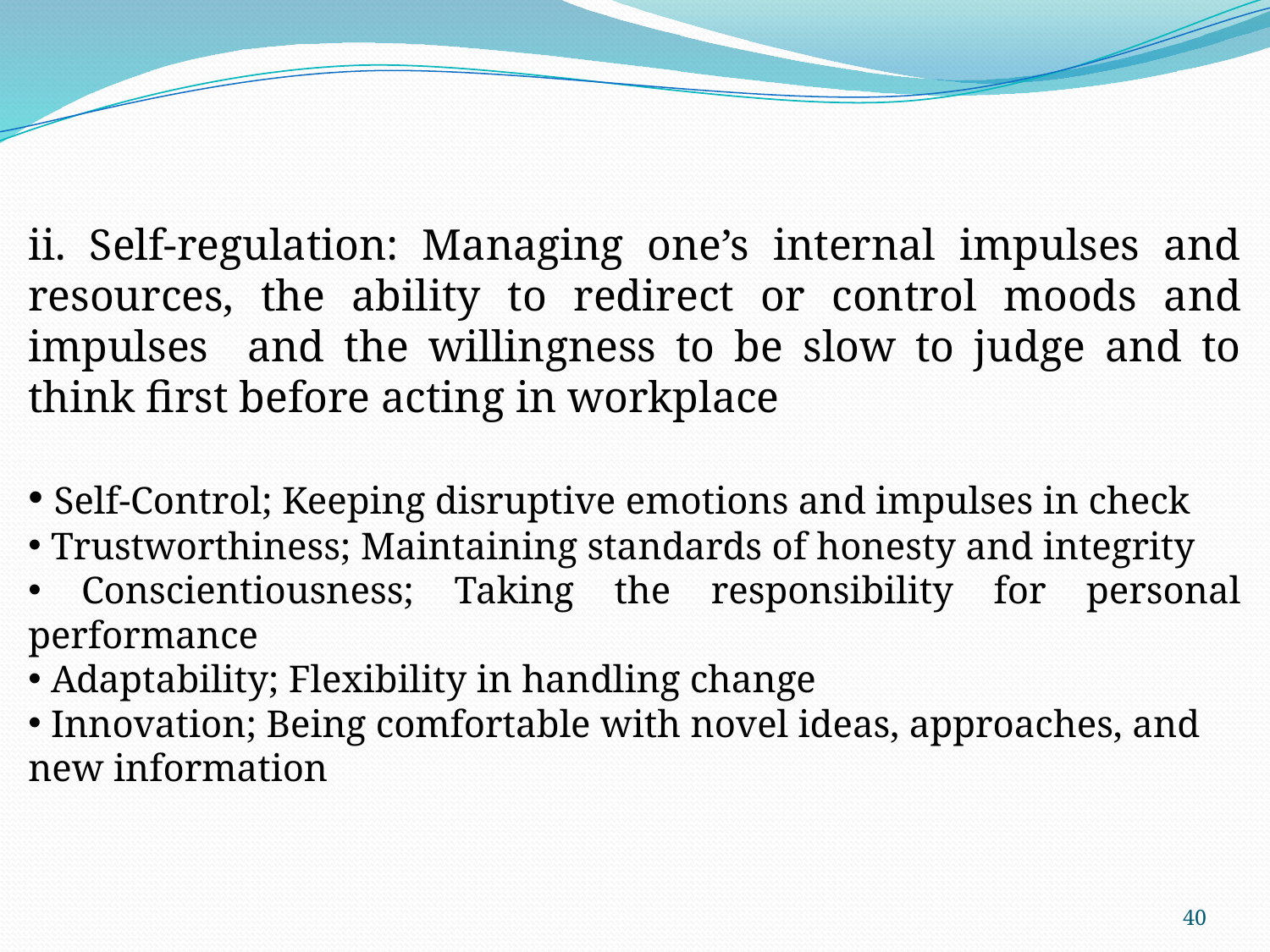

ii. Self-regulation: Managing one’s internal impulses and resources, the ability to redirect or control moods and impulses  and the willingness to be slow to judge and to think first before acting in workplace

 Self-Control; Keeping disruptive emotions and impulses in check
 Trustworthiness; Maintaining standards of honesty and integrity
 Conscientiousness; Taking the responsibility for personal performance
 Adaptability; Flexibility in handling change
 Innovation; Being comfortable with novel ideas, approaches, and new information
40